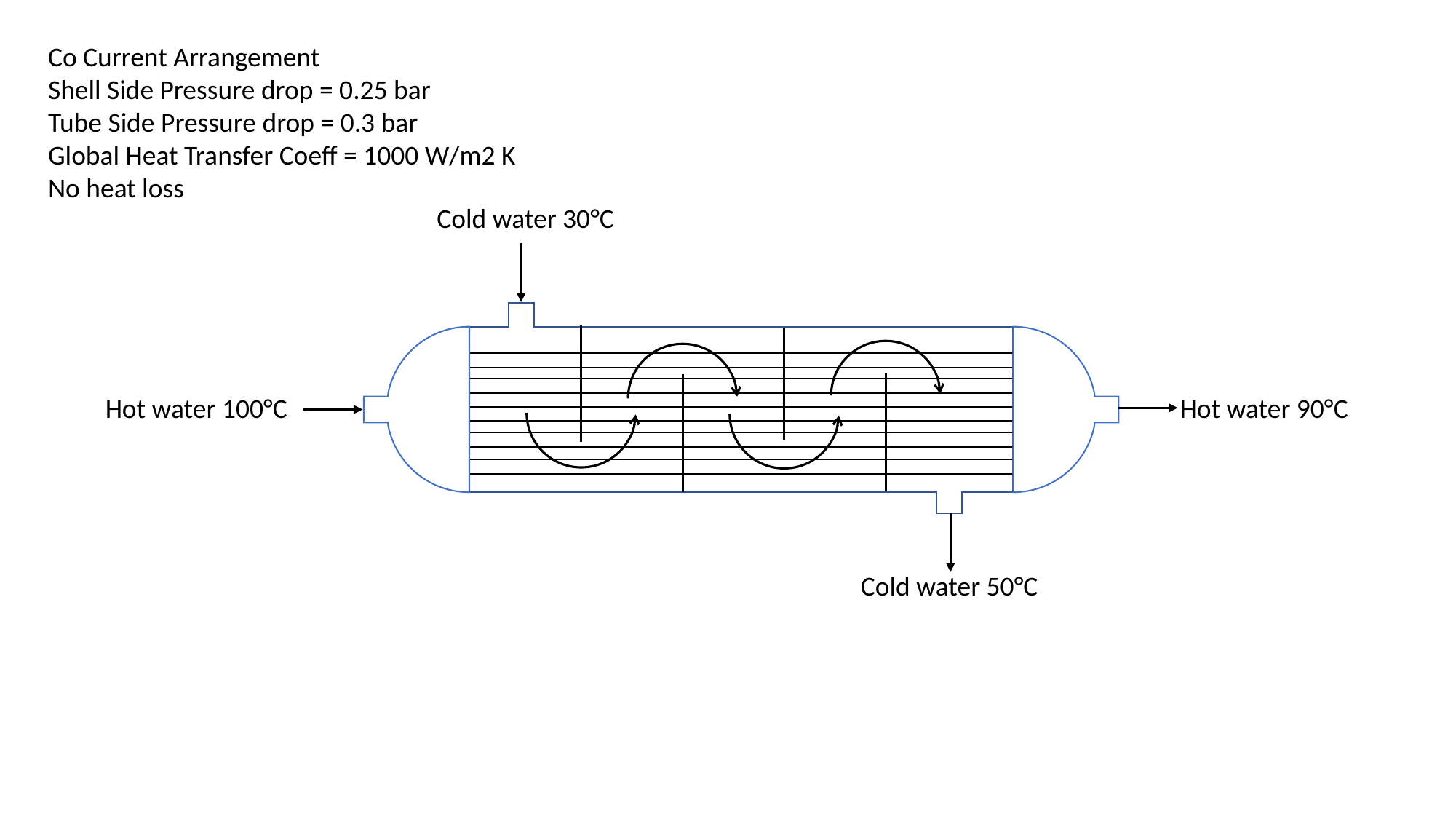

Co Current Arrangement
Shell Side Pressure drop = 0.25 bar
Tube Side Pressure drop = 0.3 bar
Global Heat Transfer Coeff = 1000 W/m2 K
No heat loss

Cold water 30°C

Hot water 100°C
Hot water 90°C
Cold water 50°C